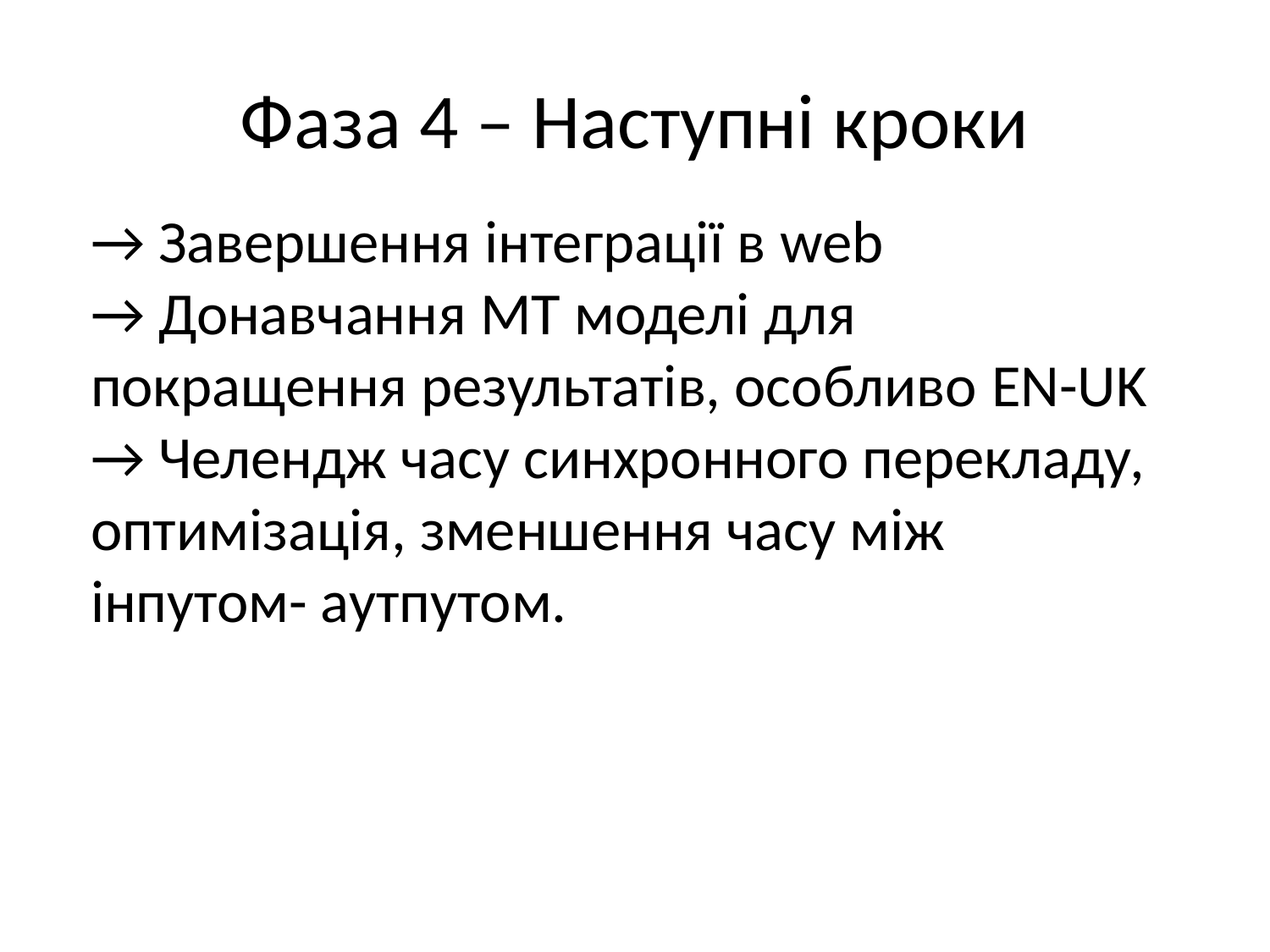

# Фаза 4 – Наступні кроки
→ Завершення інтеграції в web
→ Донавчання MT моделі для покращення результатів, особливо EN-UK
→ Челендж часу синхронного перекладу, оптимізація, зменшення часу між інпутом- аутпутом.